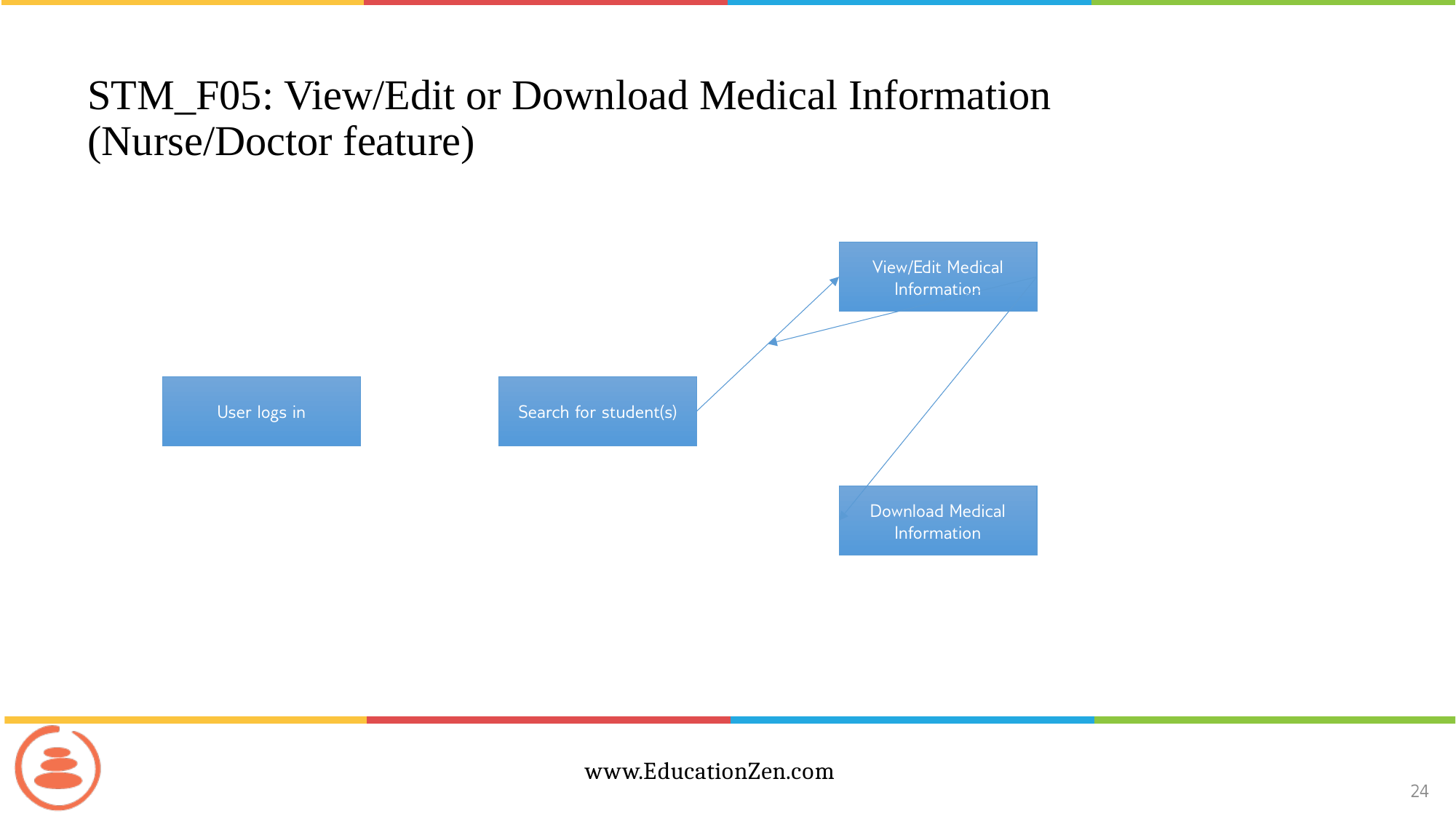

# STM_F05: View/Edit or Download Medical Information (Nurse/Doctor feature)
View/Edit Medical Information
User logs in
Search for student(s)
Download Medical Information
24